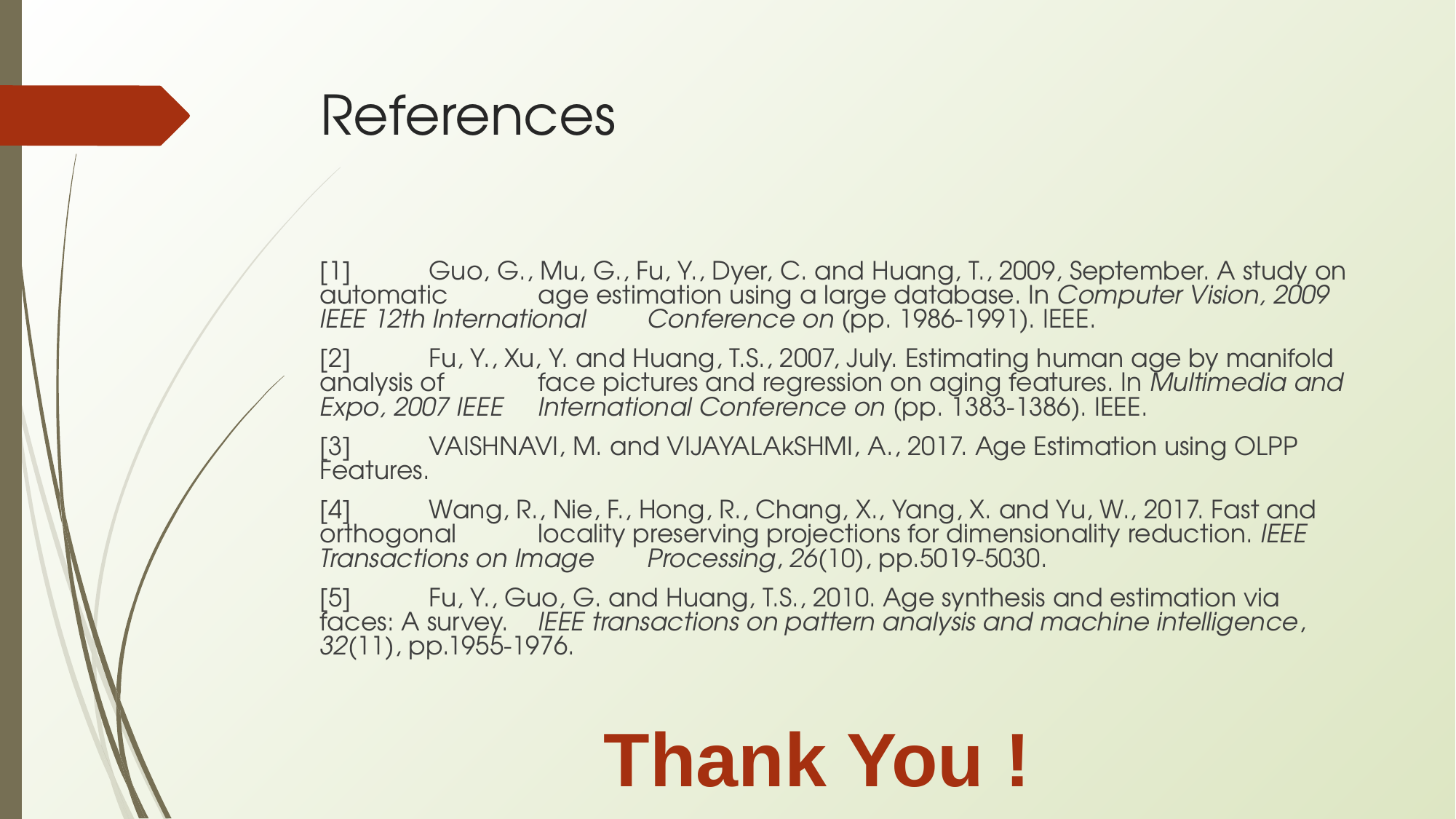

# References
[1]	Guo, G., Mu, G., Fu, Y., Dyer, C. and Huang, T., 2009, September. A study on automatic 	age estimation using a large database. In Computer Vision, 2009 IEEE 12th International 	Conference on (pp. 1986-1991). IEEE.
[2]	Fu, Y., Xu, Y. and Huang, T.S., 2007, July. Estimating human age by manifold analysis of 	face pictures and regression on aging features. In Multimedia and Expo, 2007 IEEE 	International Conference on (pp. 1383-1386). IEEE.
[3]	VAISHNAVI, M. and VIJAYALAkSHMI, A., 2017. Age Estimation using OLPP Features.
[4]	Wang, R., Nie, F., Hong, R., Chang, X., Yang, X. and Yu, W., 2017. Fast and orthogonal 	locality preserving projections for dimensionality reduction. IEEE Transactions on Image 	Processing, 26(10), pp.5019-5030.
[5]	Fu, Y., Guo, G. and Huang, T.S., 2010. Age synthesis and estimation via faces: A survey. 	IEEE transactions on pattern analysis and machine intelligence, 32(11), pp.1955-1976.
Thank You !